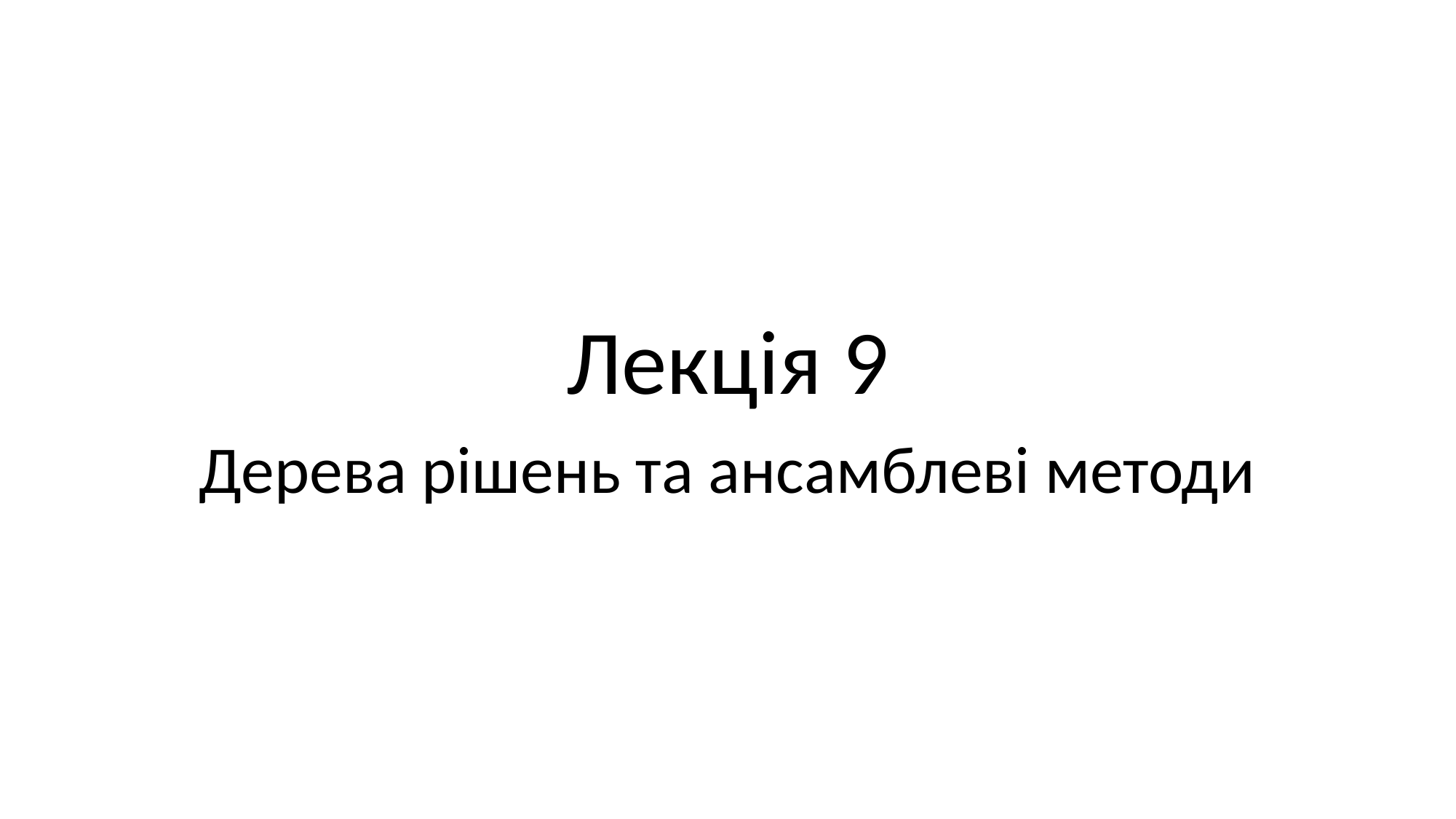

# Лекція 9
Дерева рішень та ансамблеві методи